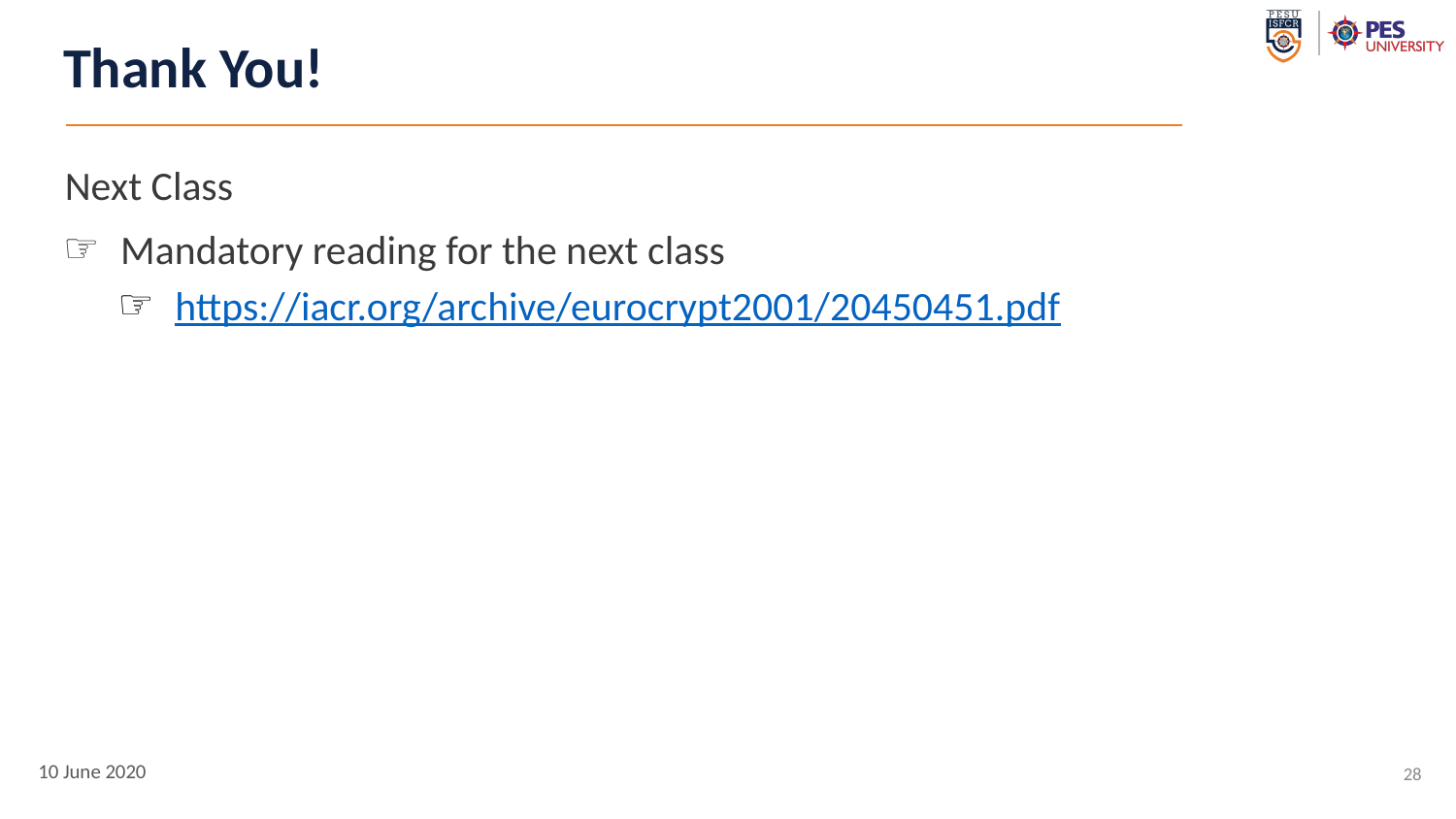

# Thank You!
Next Class
Mandatory reading for the next class
https://iacr.org/archive/eurocrypt2001/20450451.pdf
28
10 June 2020